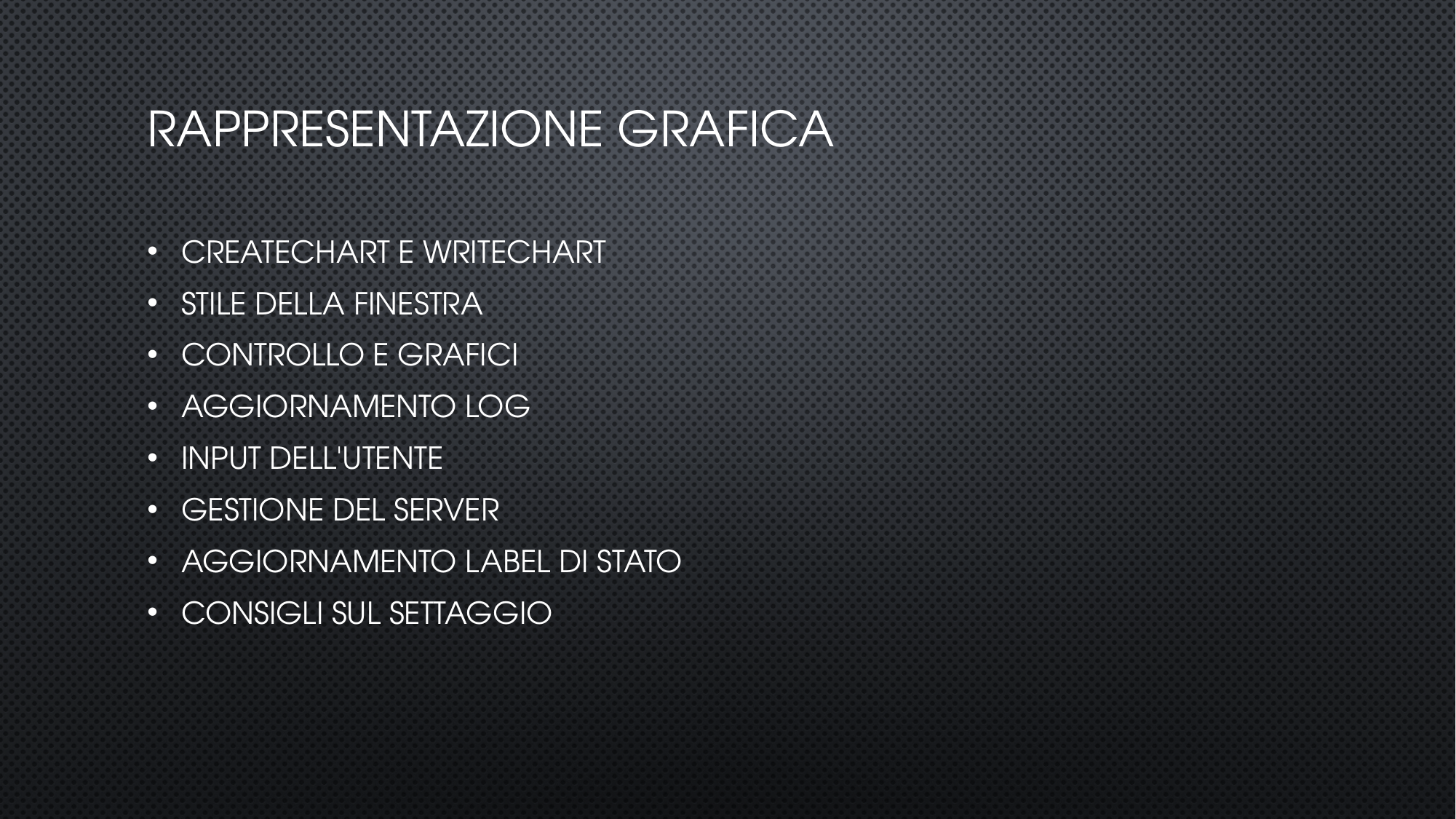

# Rappresentazione grafica
CreateChart e WriteChart
Stile della finestra
Controllo e grafici
Aggiornamento Log
Input dell'utente
Gestione del server
Aggiornamento label di stato
Consigli sul settaggio